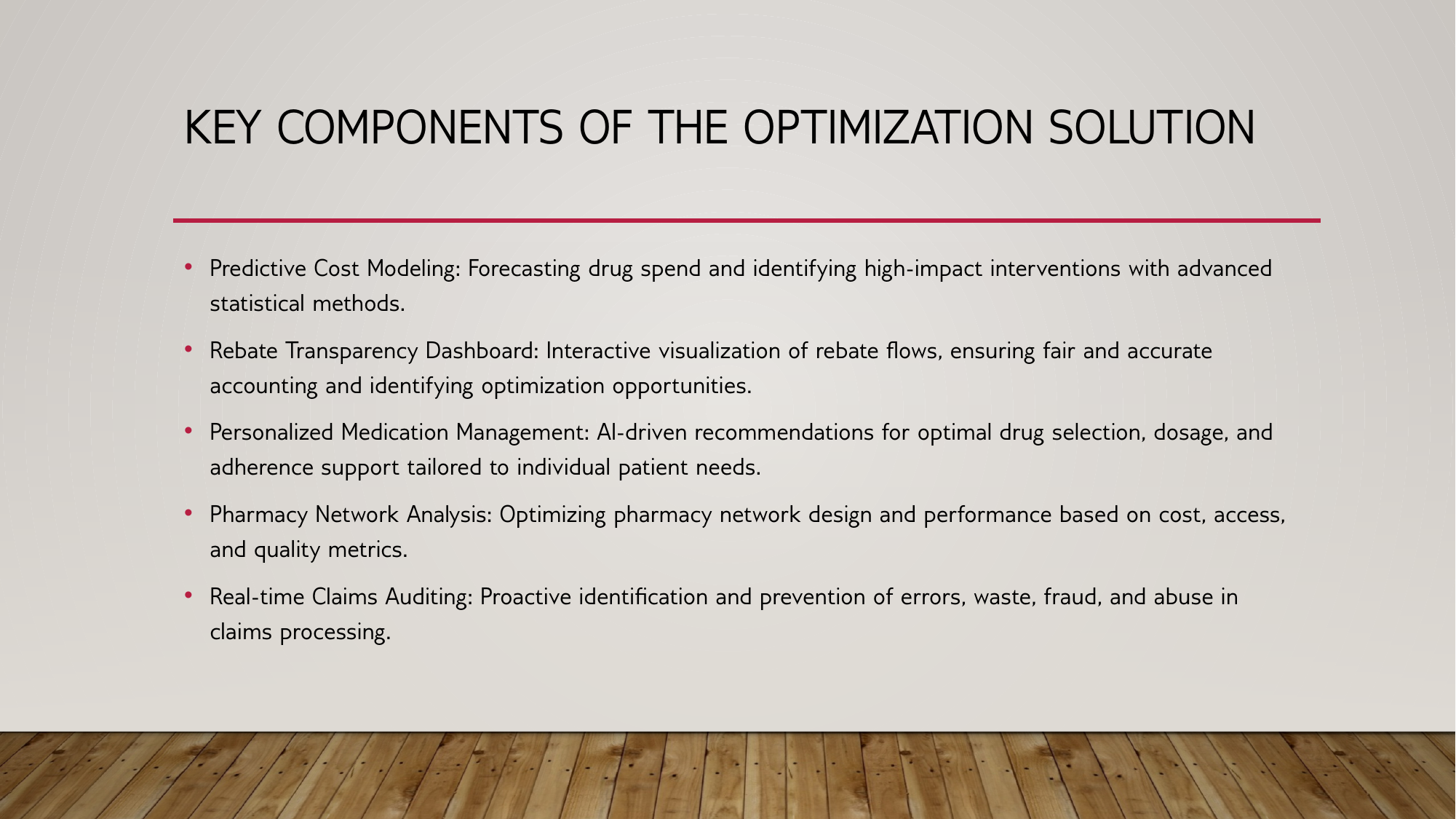

# Key Components of the Optimization Solution
Predictive Cost Modeling: Forecasting drug spend and identifying high-impact interventions with advanced statistical methods.
Rebate Transparency Dashboard: Interactive visualization of rebate flows, ensuring fair and accurate accounting and identifying optimization opportunities.
Personalized Medication Management: AI-driven recommendations for optimal drug selection, dosage, and adherence support tailored to individual patient needs.
Pharmacy Network Analysis: Optimizing pharmacy network design and performance based on cost, access, and quality metrics.
Real-time Claims Auditing: Proactive identification and prevention of errors, waste, fraud, and abuse in claims processing.